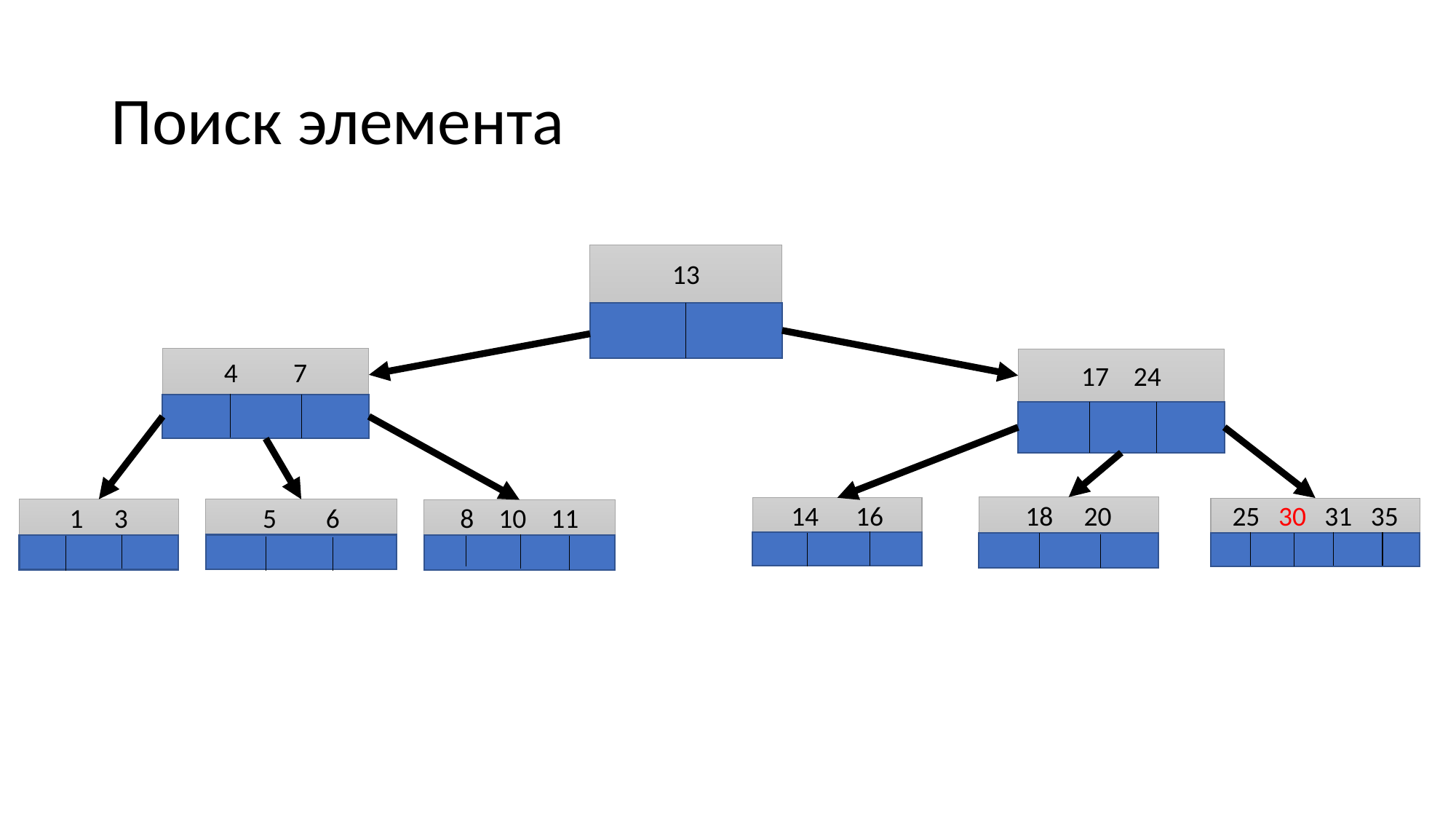

# Поиск элемента
13

4         7

17    24

18     20

14      16

25   30   31   35

1     3

5        6

8    10    11